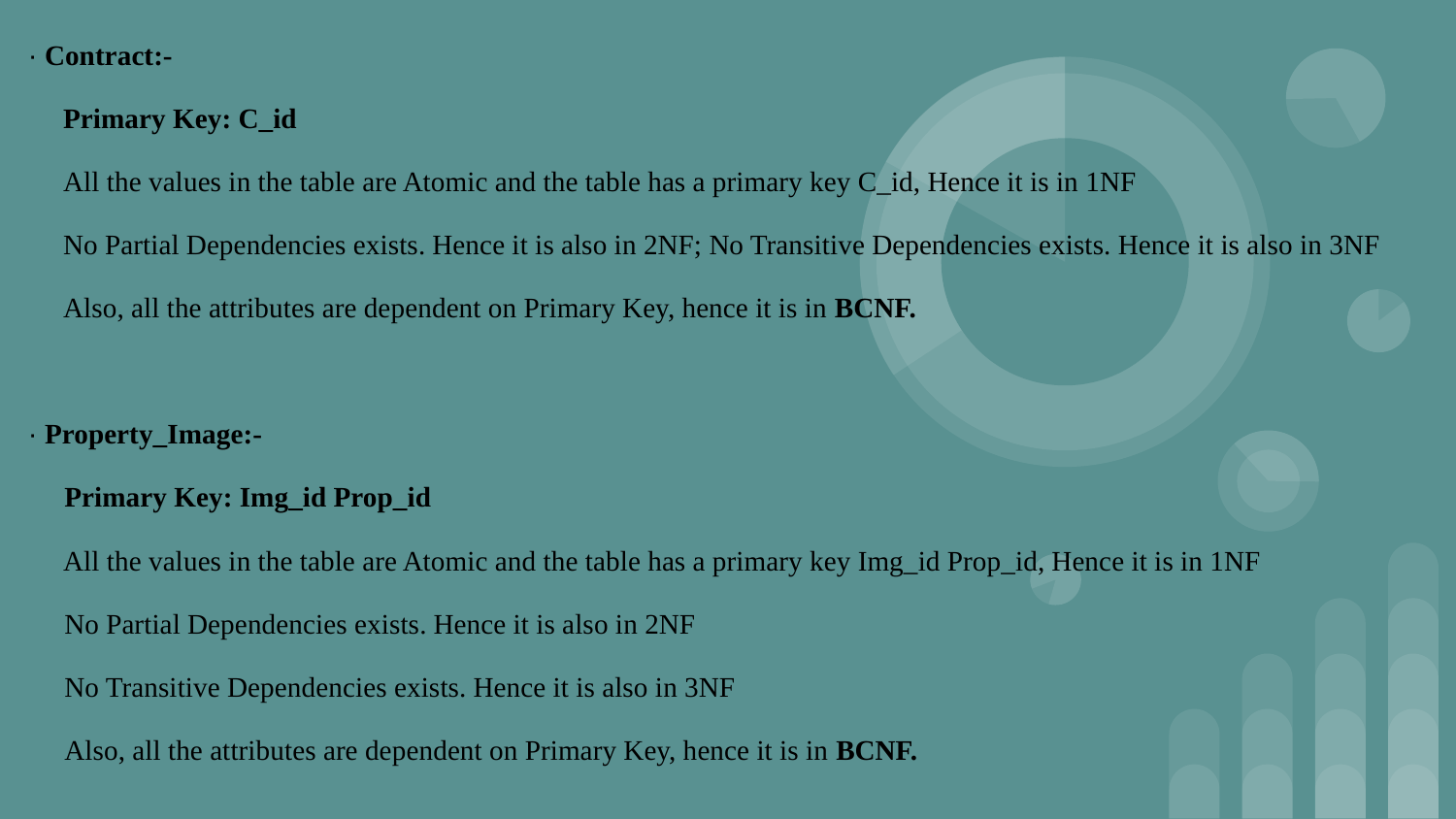

· Contract:-
     Primary Key: C_id
     All the values in the table are Atomic and the table has a primary key C_id, Hence it is in 1NF
     No Partial Dependencies exists. Hence it is also in 2NF; No Transitive Dependencies exists. Hence it is also in 3NF
     Also, all the attributes are dependent on Primary Key, hence it is in BCNF.

· Property_Image:-
Primary Key: Img_id Prop_id
     All the values in the table are Atomic and the table has a primary key Img_id Prop_id, Hence it is in 1NF
No Partial Dependencies exists. Hence it is also in 2NF
No Transitive Dependencies exists. Hence it is also in 3NF
Also, all the attributes are dependent on Primary Key, hence it is in BCNF.